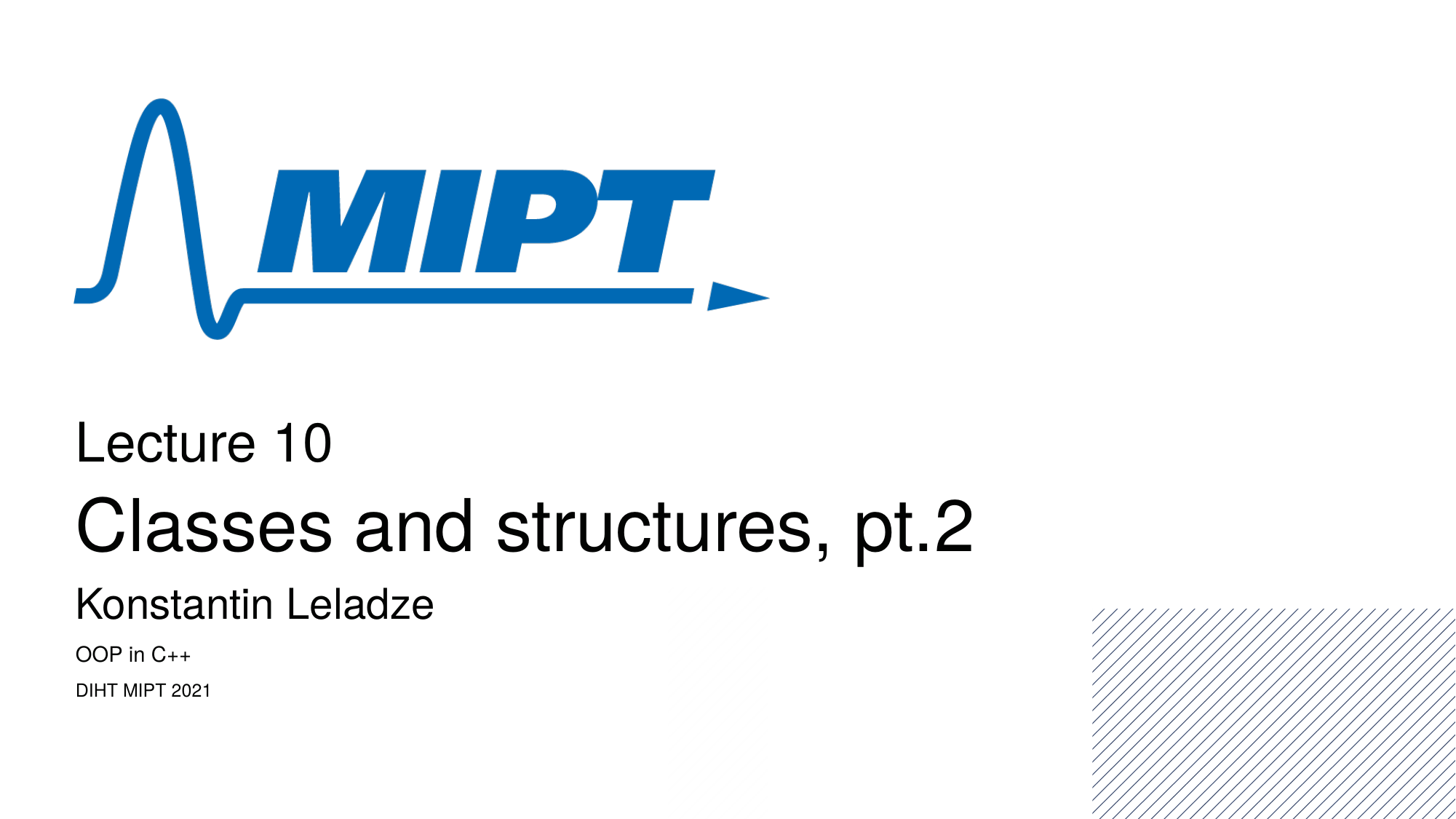

Lecture 10
Classes and structures, pt.2
Konstantin Leladze
OOP in C++
DIHT MIPT 2021